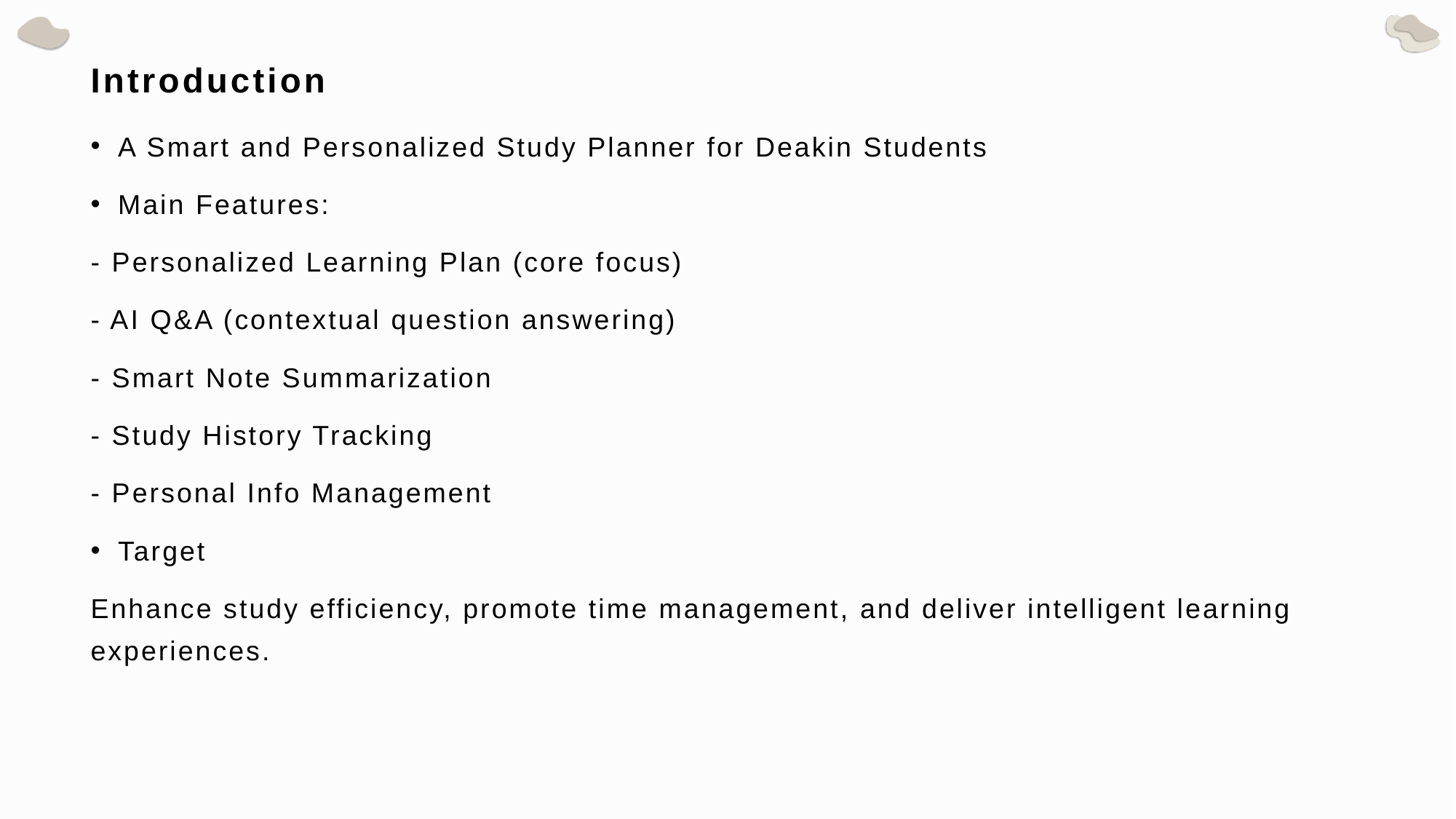

# Introduction
A Smart and Personalized Study Planner for Deakin Students
Main Features:
- Personalized Learning Plan (core focus)
- AI Q&A (contextual question answering)
- Smart Note Summarization
- Study History Tracking
- Personal Info Management
Target
Enhance study efficiency, promote time management, and deliver intelligent learning experiences.